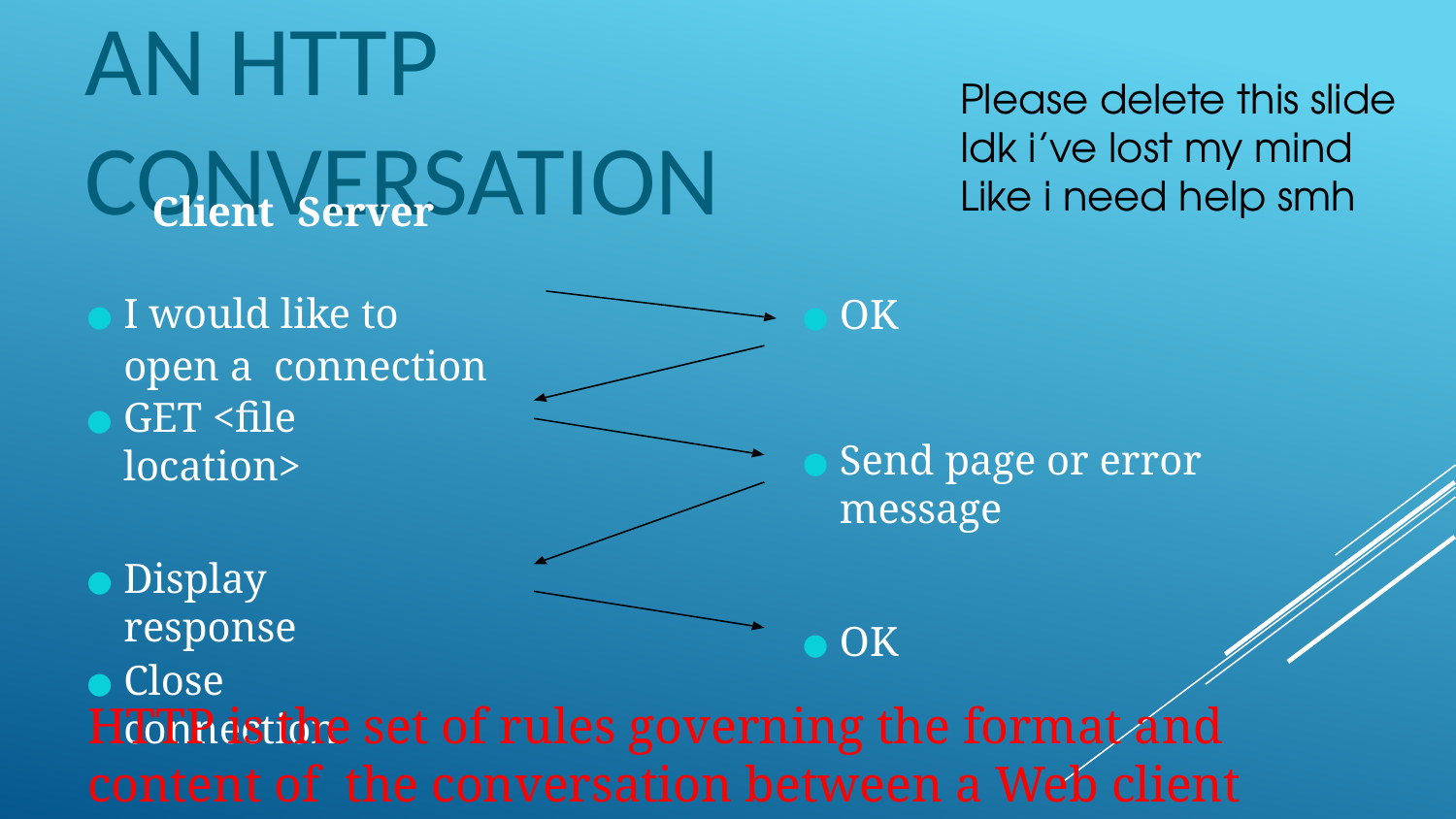

Please delete this slide
Idk i’ve lost my mind
Like i need help smh
# AN HTTP CONVERSATION
Client	Server
I would like to open a  connection
OK

GET <file location>

Send page or error message

Display response
Close connection

OK
HTTP is the set of rules governing the format and content of  the conversation between a Web client and server